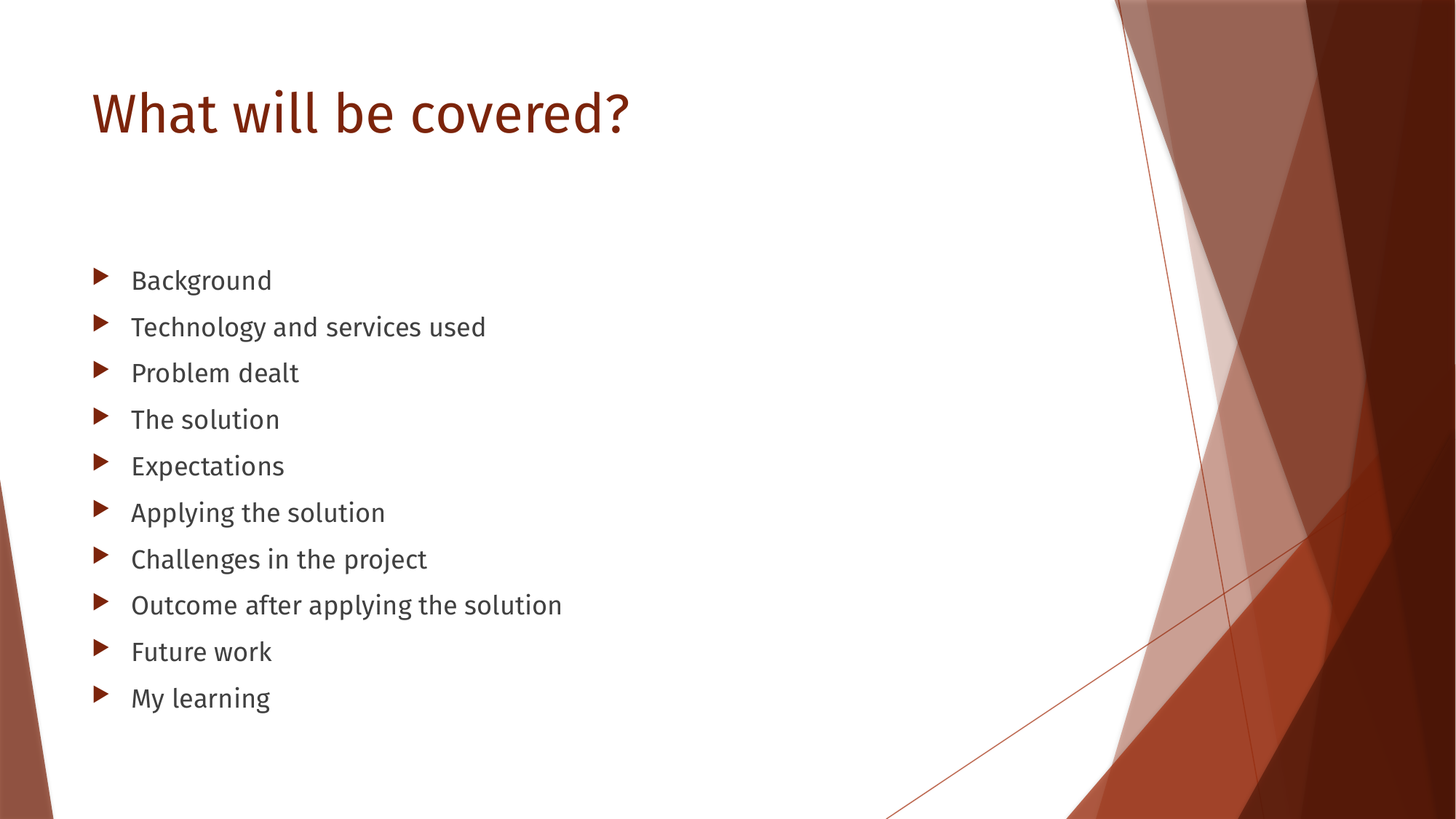

# What will be covered?
Background
Technology and services used
Problem dealt
The solution
Expectations
Applying the solution
Challenges in the project
Outcome after applying the solution
Future work
My learning